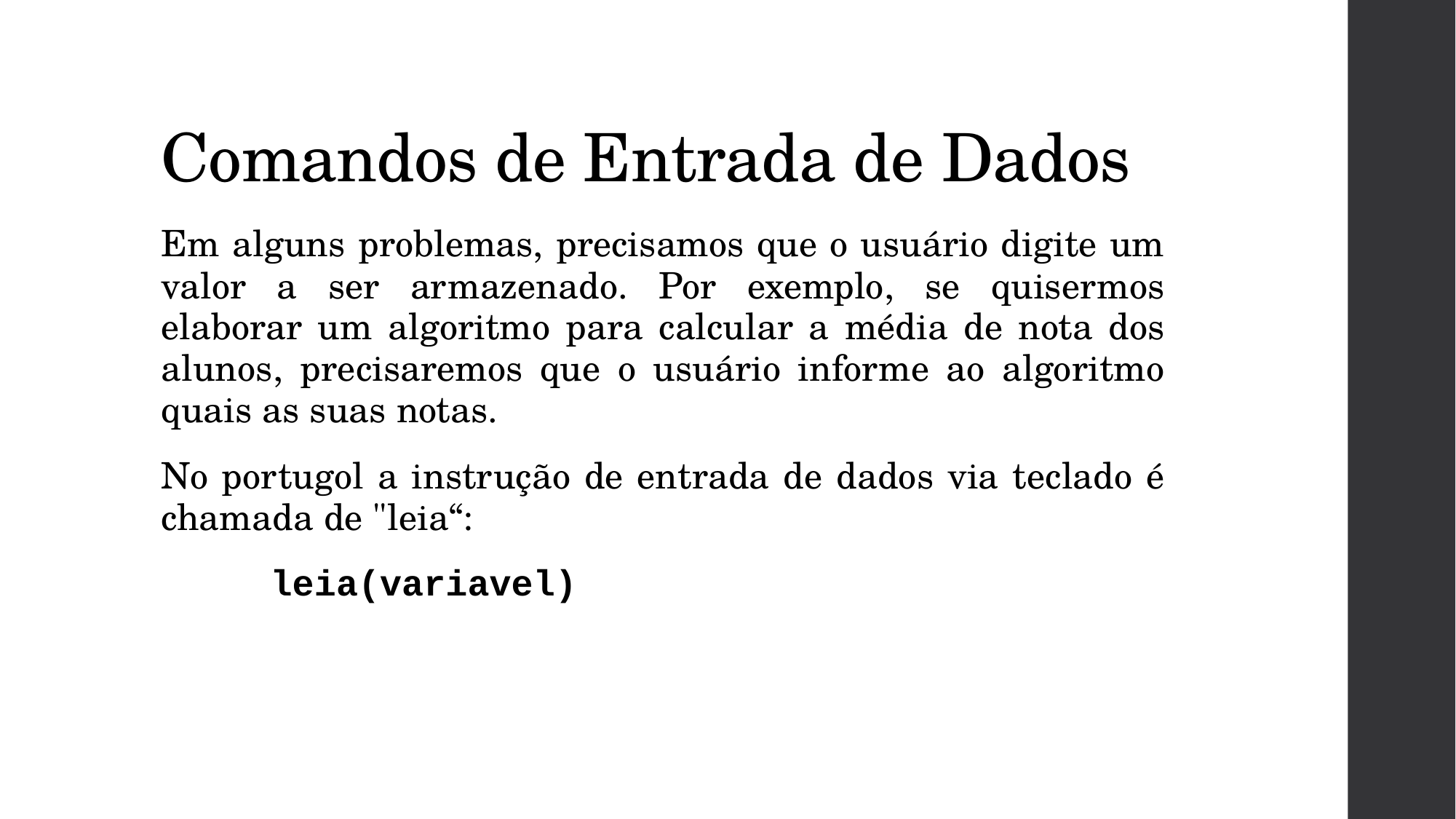

Comandos de Entrada de Dados
Em alguns problemas, precisamos que o usuário digite um valor a ser armazenado. Por exemplo, se quisermos elaborar um algoritmo para calcular a média de nota dos alunos, precisaremos que o usuário informe ao algoritmo quais as suas notas.
No portugol a instrução de entrada de dados via teclado é chamada de "leia“:
	leia(variavel)